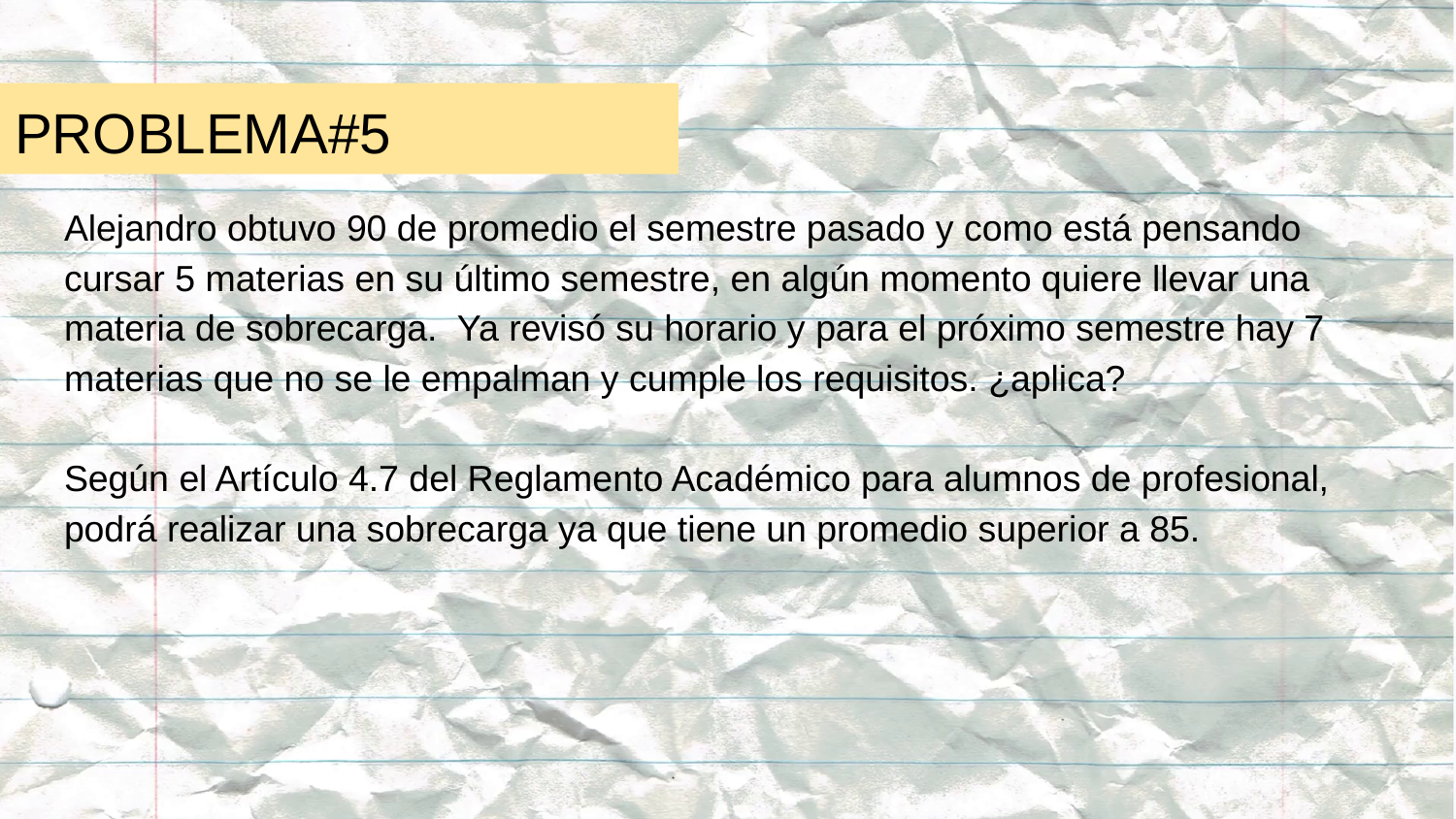

# PROBLEMA#5
Alejandro obtuvo 90 de promedio el semestre pasado y como está pensando cursar 5 materias en su último semestre, en algún momento quiere llevar una materia de sobrecarga.  Ya revisó su horario y para el próximo semestre hay 7 materias que no se le empalman y cumple los requisitos. ¿aplica?

Según el Artículo 4.7 del Reglamento Académico para alumnos de profesional, podrá realizar una sobrecarga ya que tiene un promedio superior a 85.